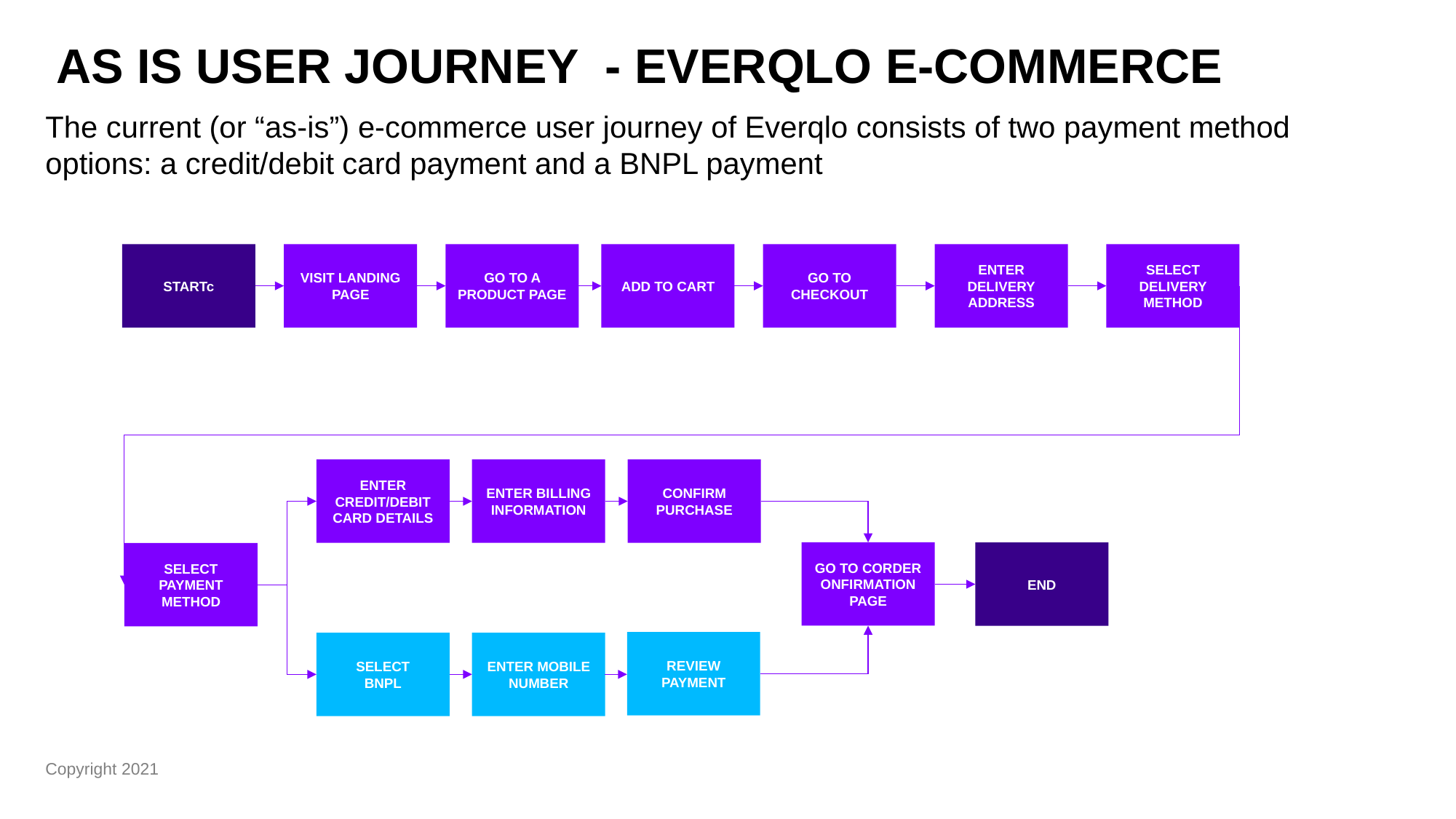

AS IS User journey  - Everqlo e-commerce
The current (or “as-is”) e-commerce user journey of Everqlo consists of two payment method options: a credit/debit card payment and a BNPL payment

SELECT DELIVERY METHOD
ENTER DELIVERY ADDRESS
GO TO CHECKOUT
VISIT LANDING PAGE
GO TO A PRODUCT PAGE
STARTc
ADD TO CART
CONFIRM PURCHASE
ENTER CREDIT/DEBIT CARD DETAILS
ENTER BILLING INFORMATION
GO TO CORDER ONFIRMATION PAGE
END
SELECT PAYMENT METHOD
REVIEW
PAYMENT
ENTER MOBILE NUMBER
SELECT
BNPL
Copyright 2021